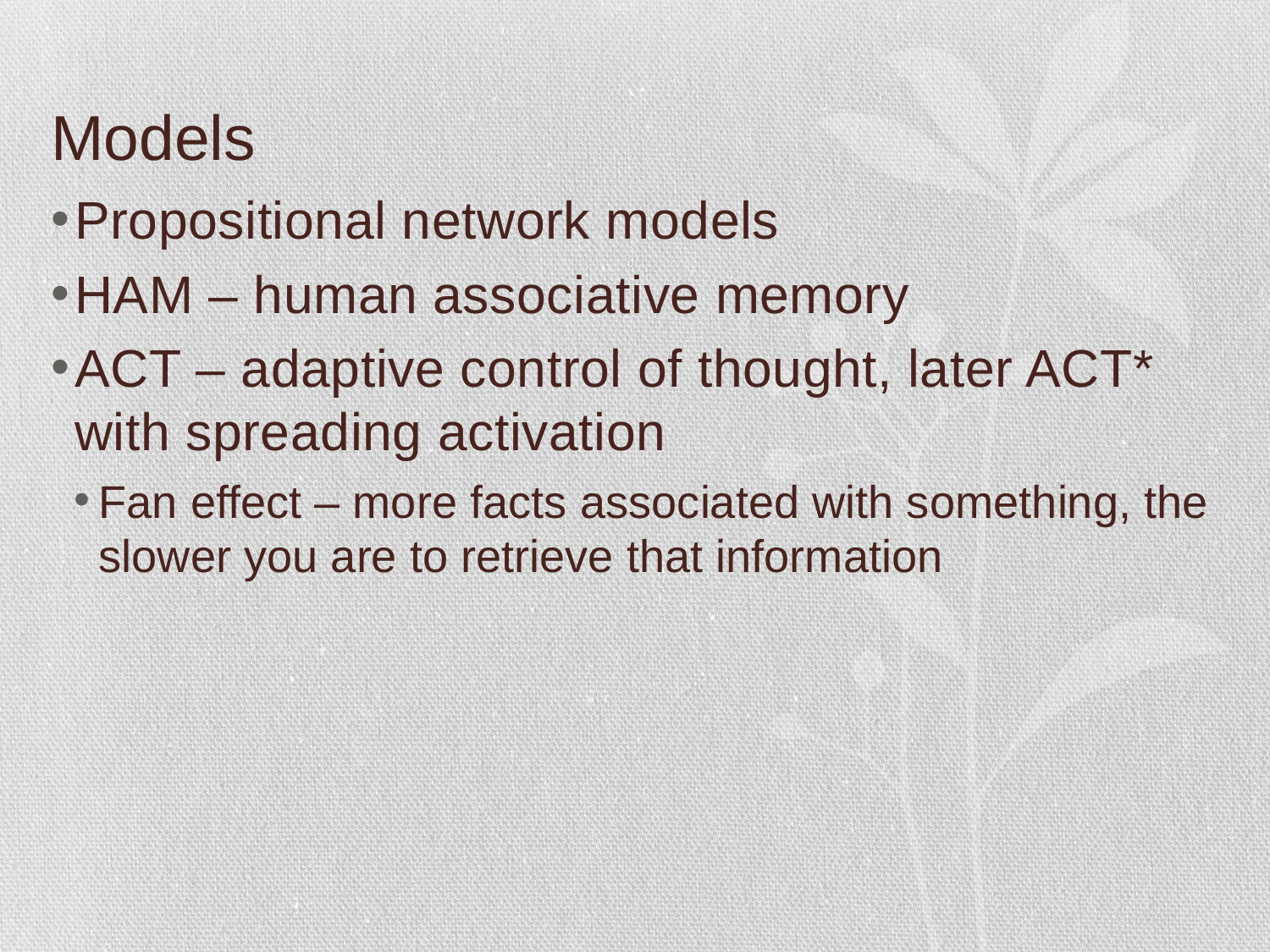

# Models
Propositional network models
HAM – human associative memory
ACT – adaptive control of thought, later ACT* with spreading activation
Fan effect – more facts associated with something, the slower you are to retrieve that information